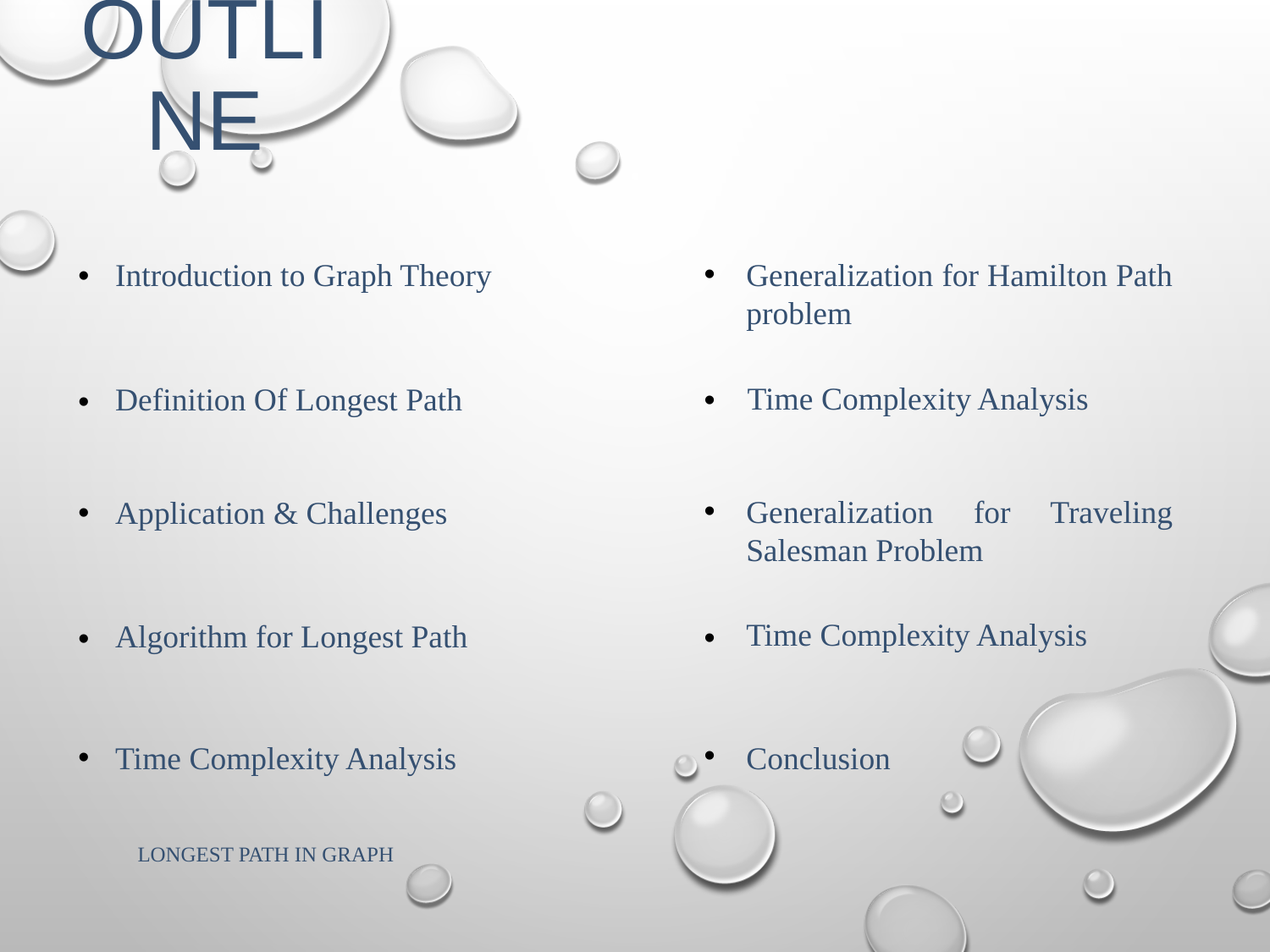

# OUTLINE
Introduction to Graph Theory

Generalization for Hamilton Path problem

Time Complexity Analysis

Definition Of Longest Path

Generalization for Traveling Salesman Problem

Application & Challenges

Time Complexity Analysis

Algorithm for Longest Path

Time Complexity Analysis

Conclusion

LONGEST PATH IN GRAPH